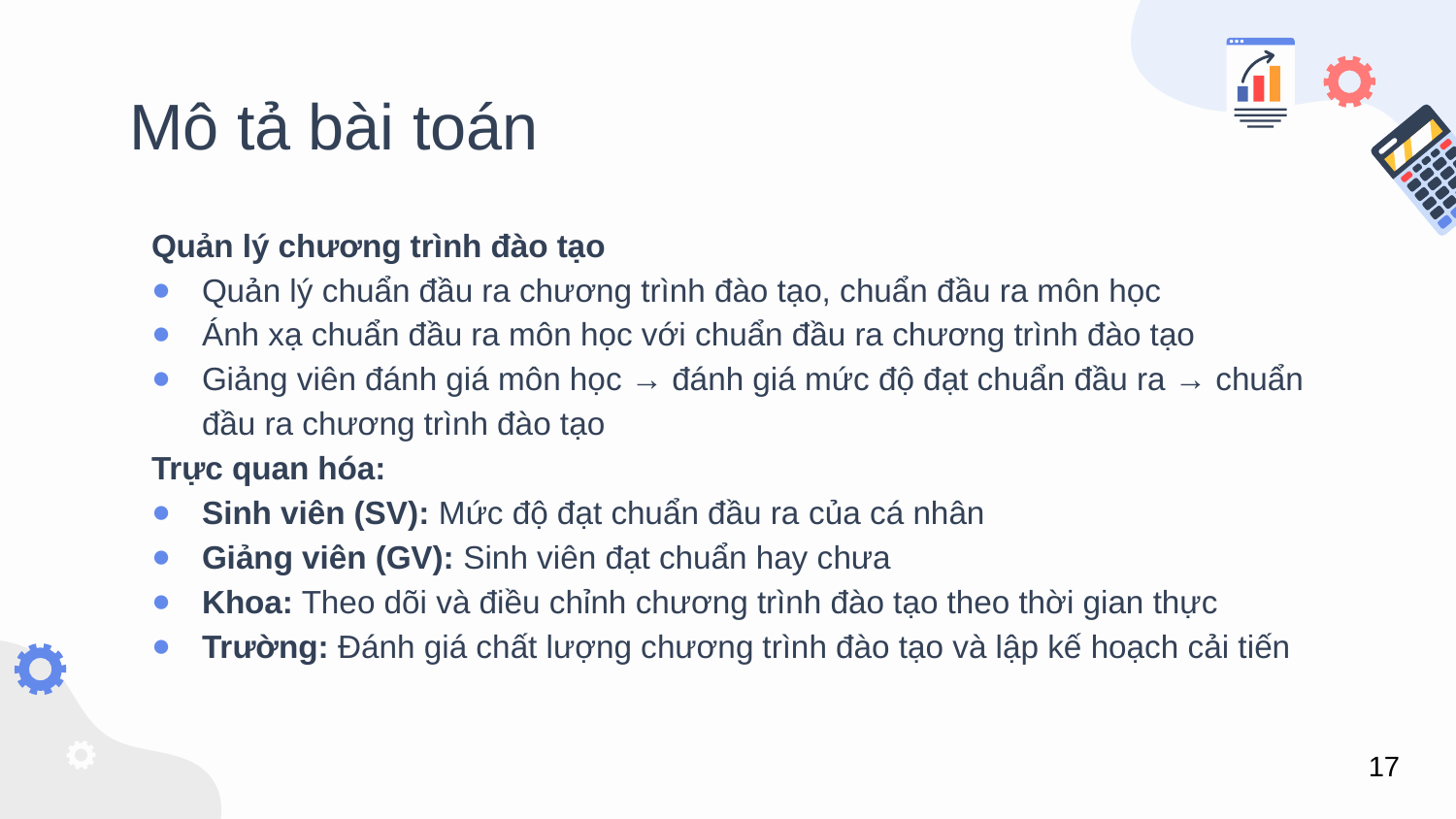

# Mô tả bài toán
Quản lý chương trình đào tạo
Quản lý chuẩn đầu ra chương trình đào tạo, chuẩn đầu ra môn học
Ánh xạ chuẩn đầu ra môn học với chuẩn đầu ra chương trình đào tạo
Giảng viên đánh giá môn học → đánh giá mức độ đạt chuẩn đầu ra → chuẩn đầu ra chương trình đào tạo
Trực quan hóa:
Sinh viên (SV): Mức độ đạt chuẩn đầu ra của cá nhân
Giảng viên (GV): Sinh viên đạt chuẩn hay chưa
Khoa: Theo dõi và điều chỉnh chương trình đào tạo theo thời gian thực
Trường: Đánh giá chất lượng chương trình đào tạo và lập kế hoạch cải tiến

17